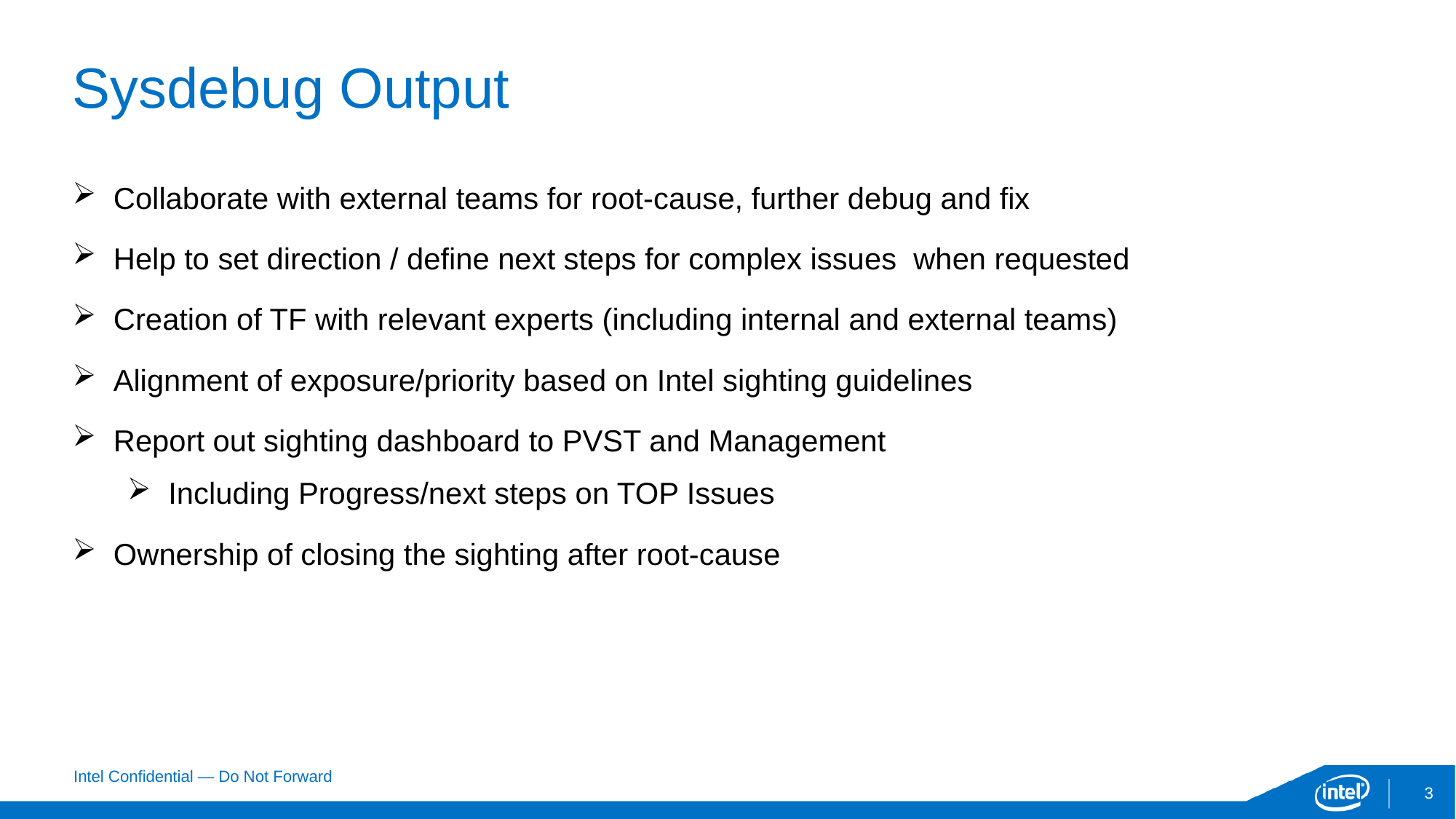

# Sysdebug Output
Collaborate with external teams for root-cause, further debug and fix
Help to set direction / define next steps for complex issues  when requested
Creation of TF with relevant experts (including internal and external teams)
Alignment of exposure/priority based on Intel sighting guidelines
Report out sighting dashboard to PVST and Management
Including Progress/next steps on TOP Issues
Ownership of closing the sighting after root-cause

3